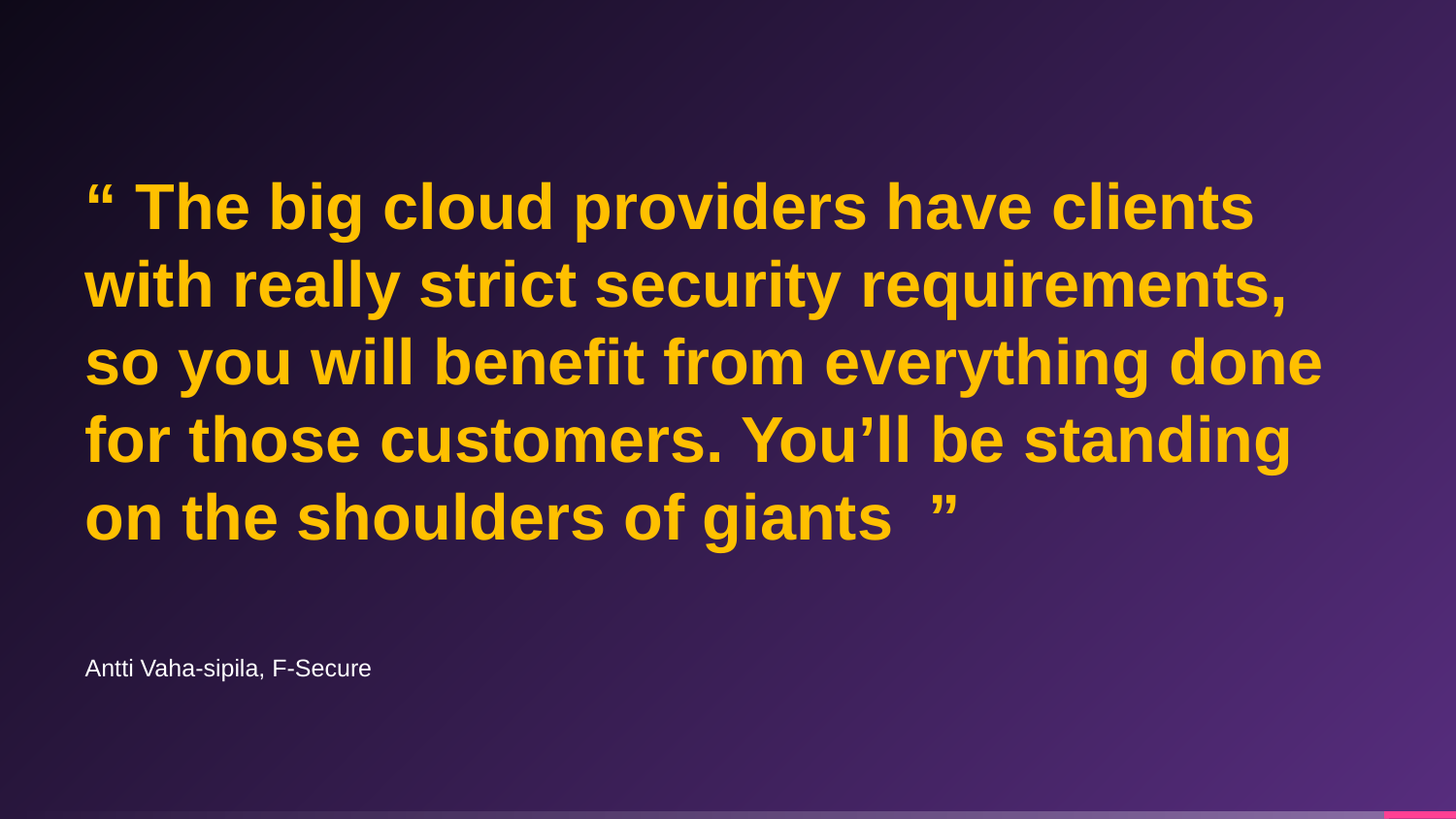

“ The big cloud providers have clients with really strict security requirements, so you will benefit from everything done for those customers. You’ll be standing on the shoulders of giants  ”

Antti Vaha-sipila, F-Secure